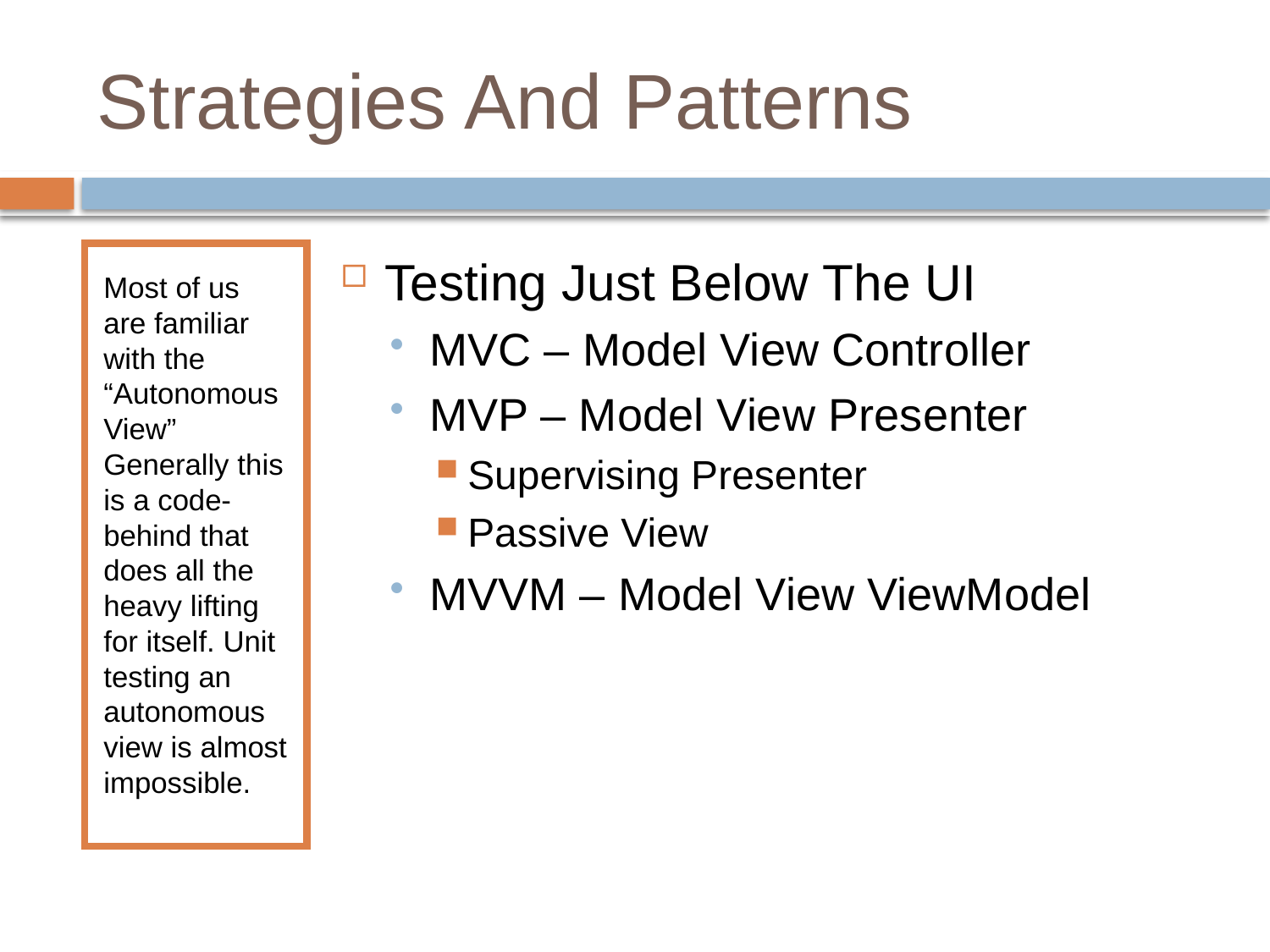

# Strategies And Patterns
Most of us are familiar with the “Autonomous View” Generally this is a code-behind that does all the heavy lifting for itself. Unit testing an autonomous view is almost impossible.
Testing Just Below The UI
MVC – Model View Controller
MVP – Model View Presenter
Supervising Presenter
Passive View
MVVM – Model View ViewModel